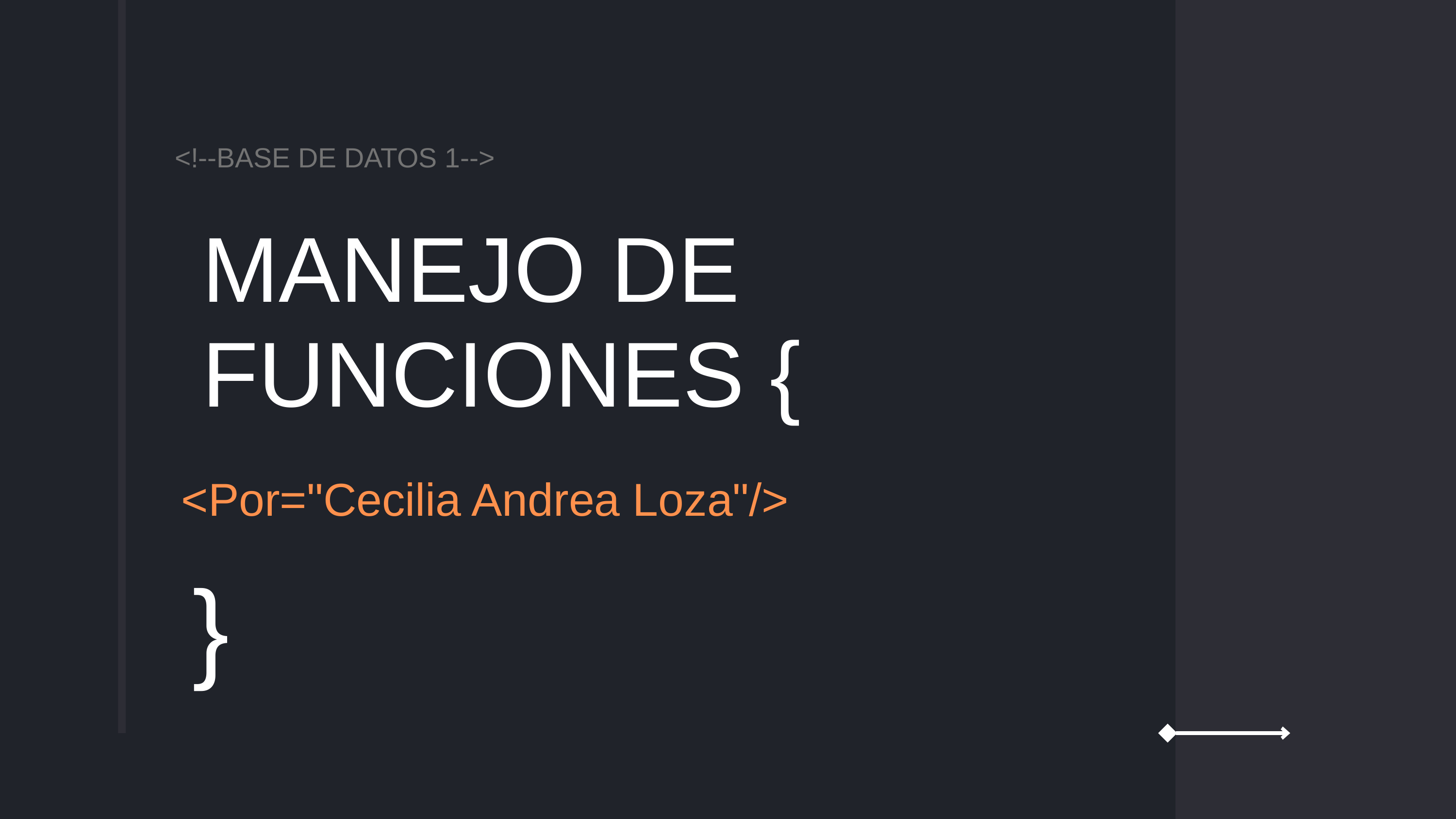

<!--BASE DE DATOS 1-->
MANEJO DE FUNCIONES {

<Por="Cecilia Andrea Loza"/>
}